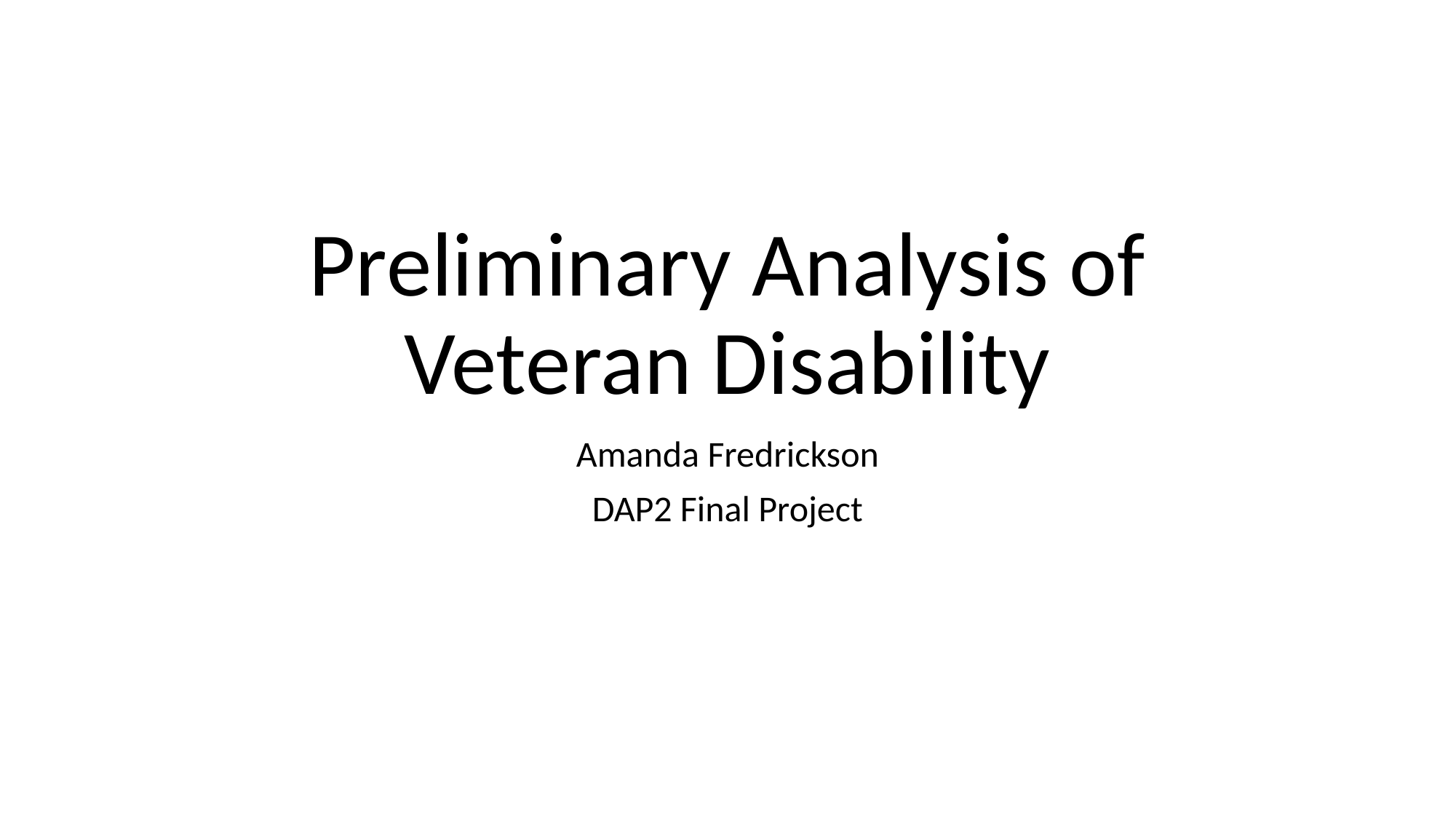

# Preliminary Analysis of Veteran Disability
Amanda Fredrickson
DAP2 Final Project